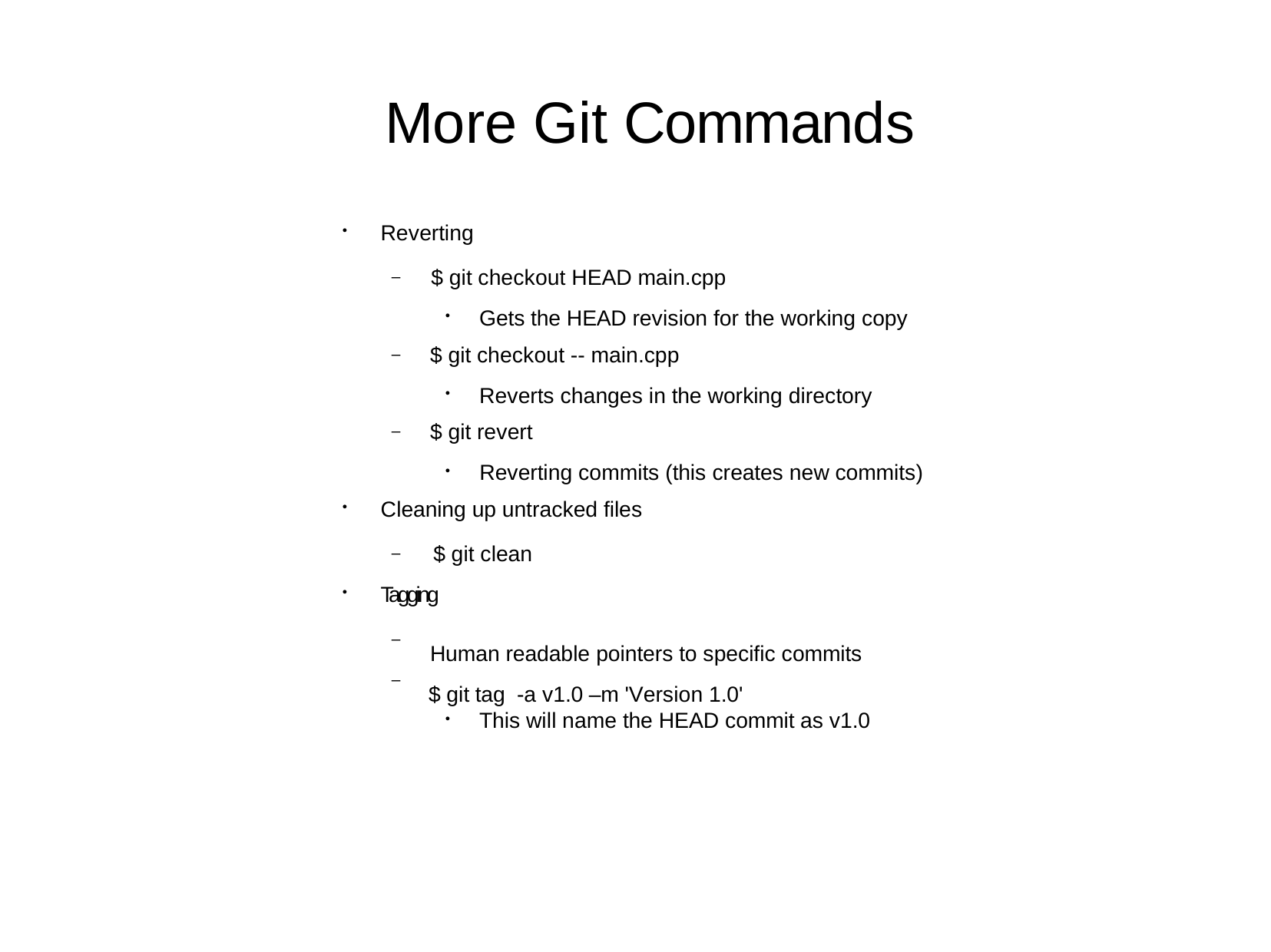

# More Git Commands
Reverting
●
$ git checkout HEAD main.cpp
–
Gets the HEAD revision for the working copy
●
$ git checkout -- main.cpp
–
Reverts changes in the working directory
●
$ git revert
–
Reverting commits (this creates new commits)
●
Cleaning up untracked files
●
$ git clean
–
Tagging
●
Human readable pointers to specific commits $ git tag  -a v1.0 –m 'Version 1.0'
–
–
This will name the HEAD commit as v1.0
●